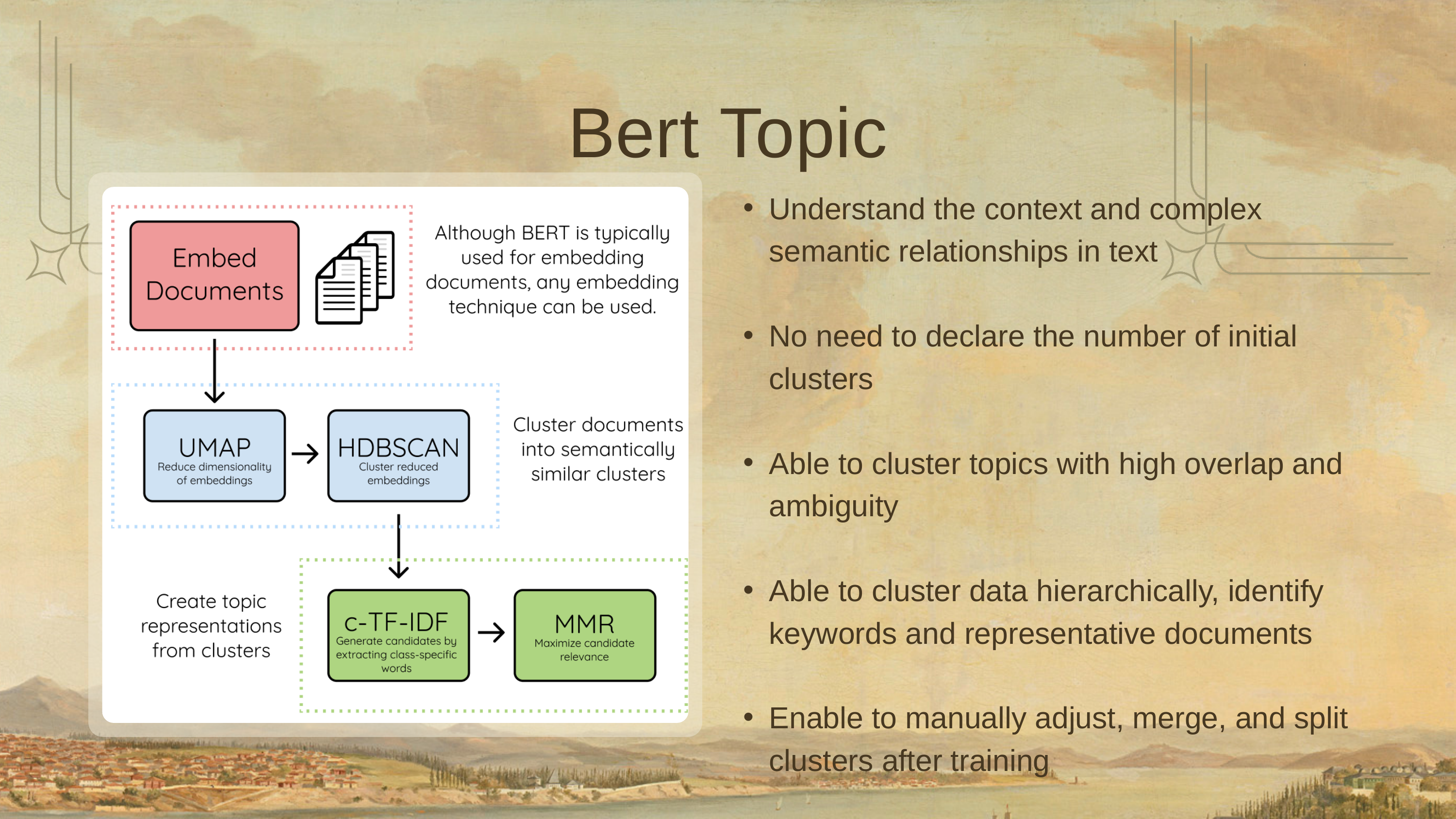

Bert Topic

Understand the context and complex semantic relationships in text

No need to declare the number of initial clusters

Able to cluster topics with high overlap and ambiguity

Able to cluster data hierarchically, identify keywords and representative documents

Enable to manually adjust, merge, and split clusters after training